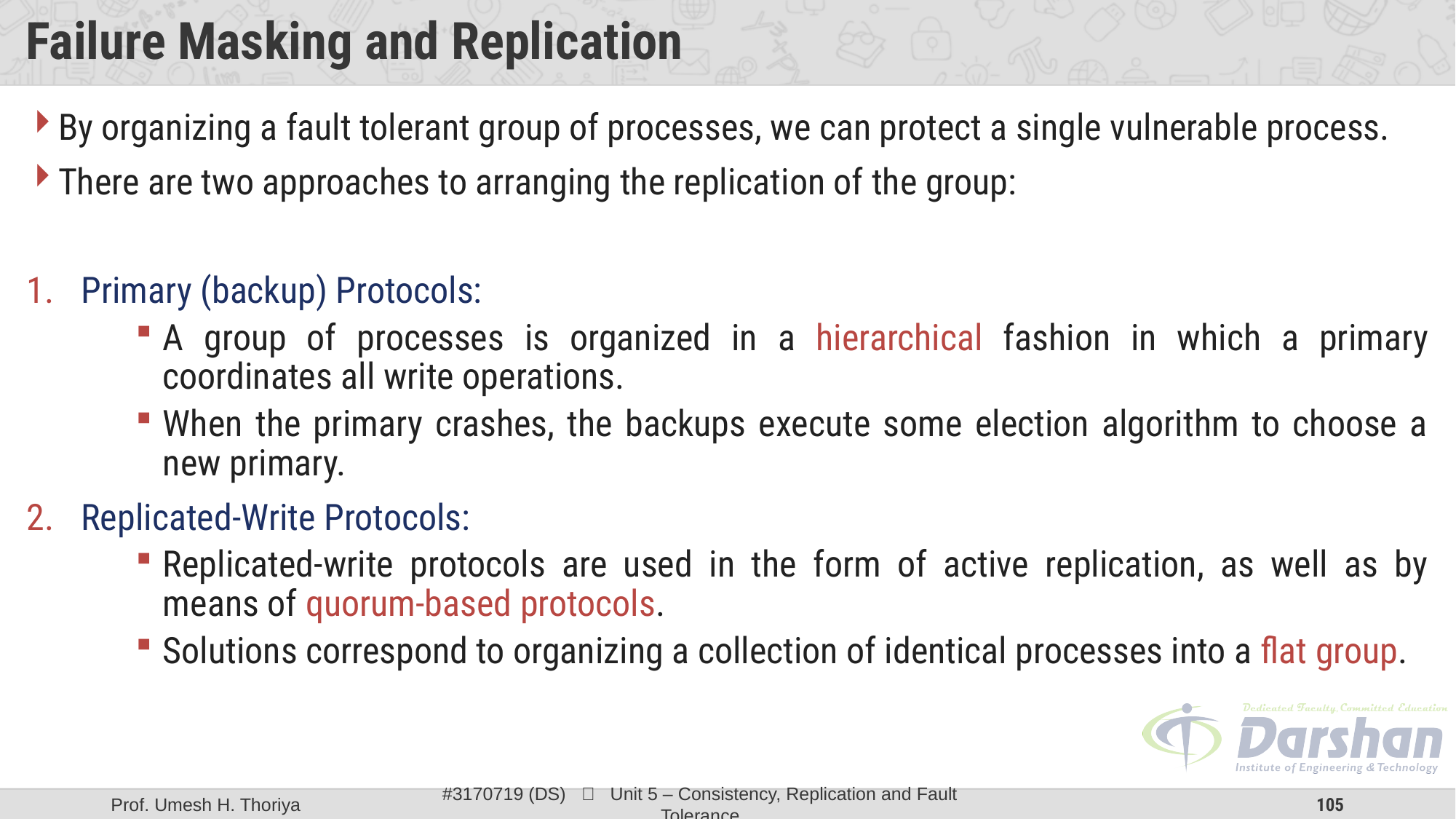

# Failure Masking and Replication
By organizing a fault tolerant group of processes, we can protect a single vulnerable process.
There are two approaches to arranging the replication of the group:

Primary (backup) Protocols:
A group of processes is organized in a hierarchical fashion in which a primary coordinates all write operations.
When the primary crashes, the backups execute some election algorithm to choose a new primary.
Replicated-Write Protocols:
Replicated-write protocols are used in the form of active replication, as well as by means of quorum-based protocols.
Solutions correspond to organizing a collection of identical processes into a flat group.